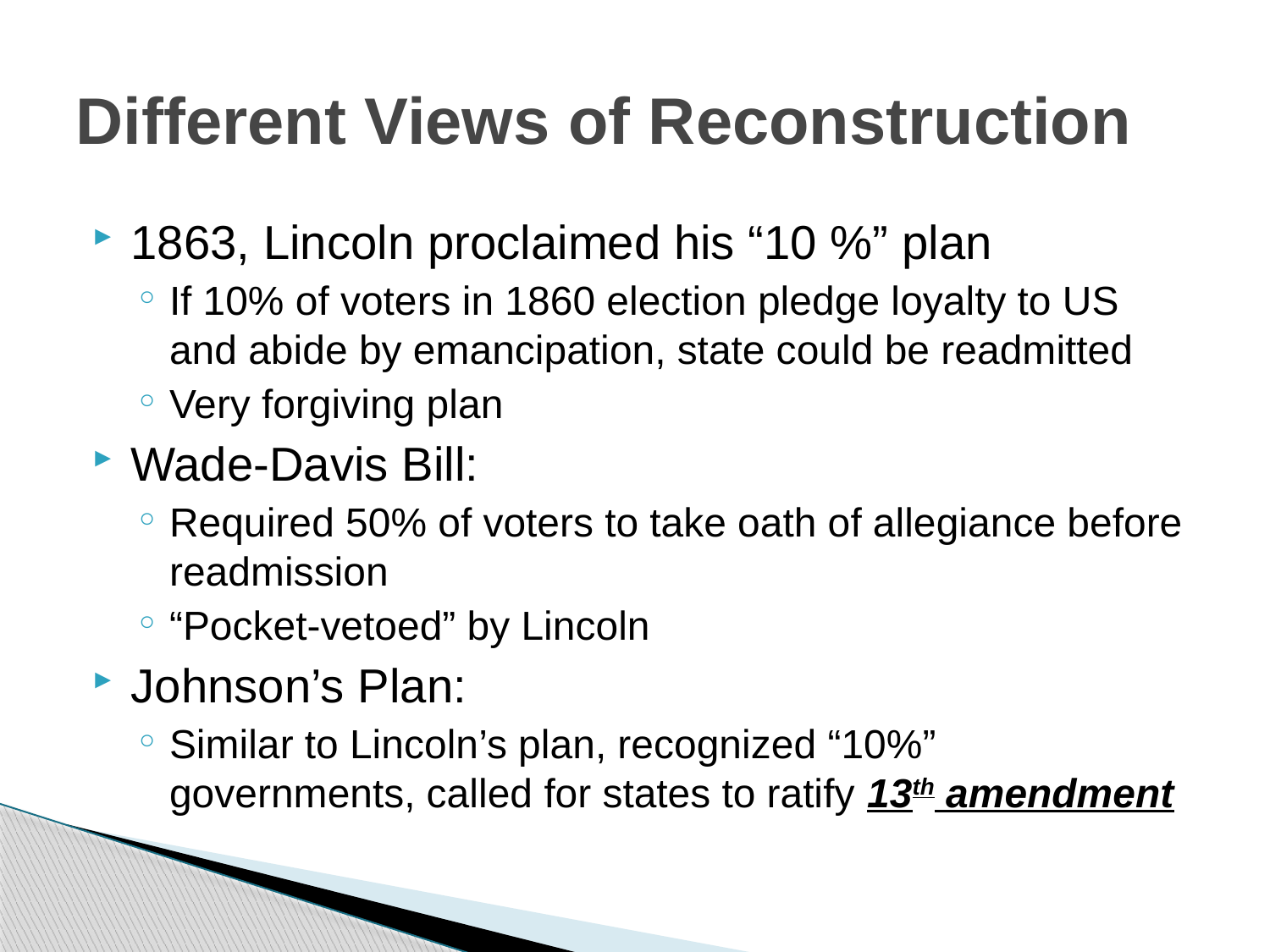

# Different Views of Reconstruction
1863, Lincoln proclaimed his “10 %” plan
If 10% of voters in 1860 election pledge loyalty to US and abide by emancipation, state could be readmitted
Very forgiving plan
Wade-Davis Bill:
Required 50% of voters to take oath of allegiance before readmission
“Pocket-vetoed” by Lincoln
Johnson’s Plan:
Similar to Lincoln’s plan, recognized “10%” governments, called for states to ratify 13th amendment